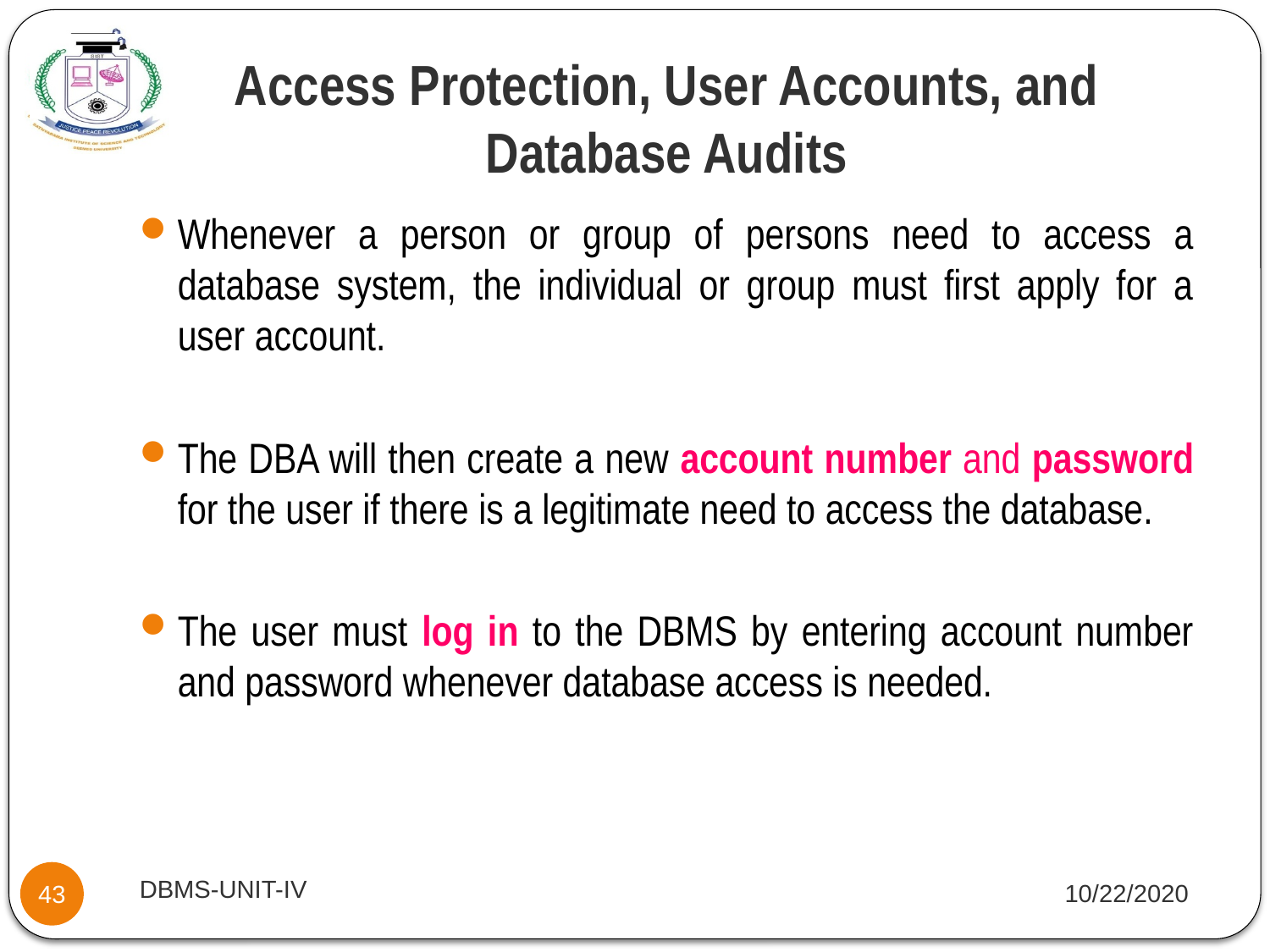

# Access Protection, User Accounts, and Database Audits
Whenever a person or group of persons need to access a database system, the individual or group must first apply for a user account.

The DBA will then create a new account number and password for the user if there is a legitimate need to access the database.

The user must log in to the DBMS by entering account number and password whenever database access is needed.

DBMS-UNIT-IV
10/22/2020
43